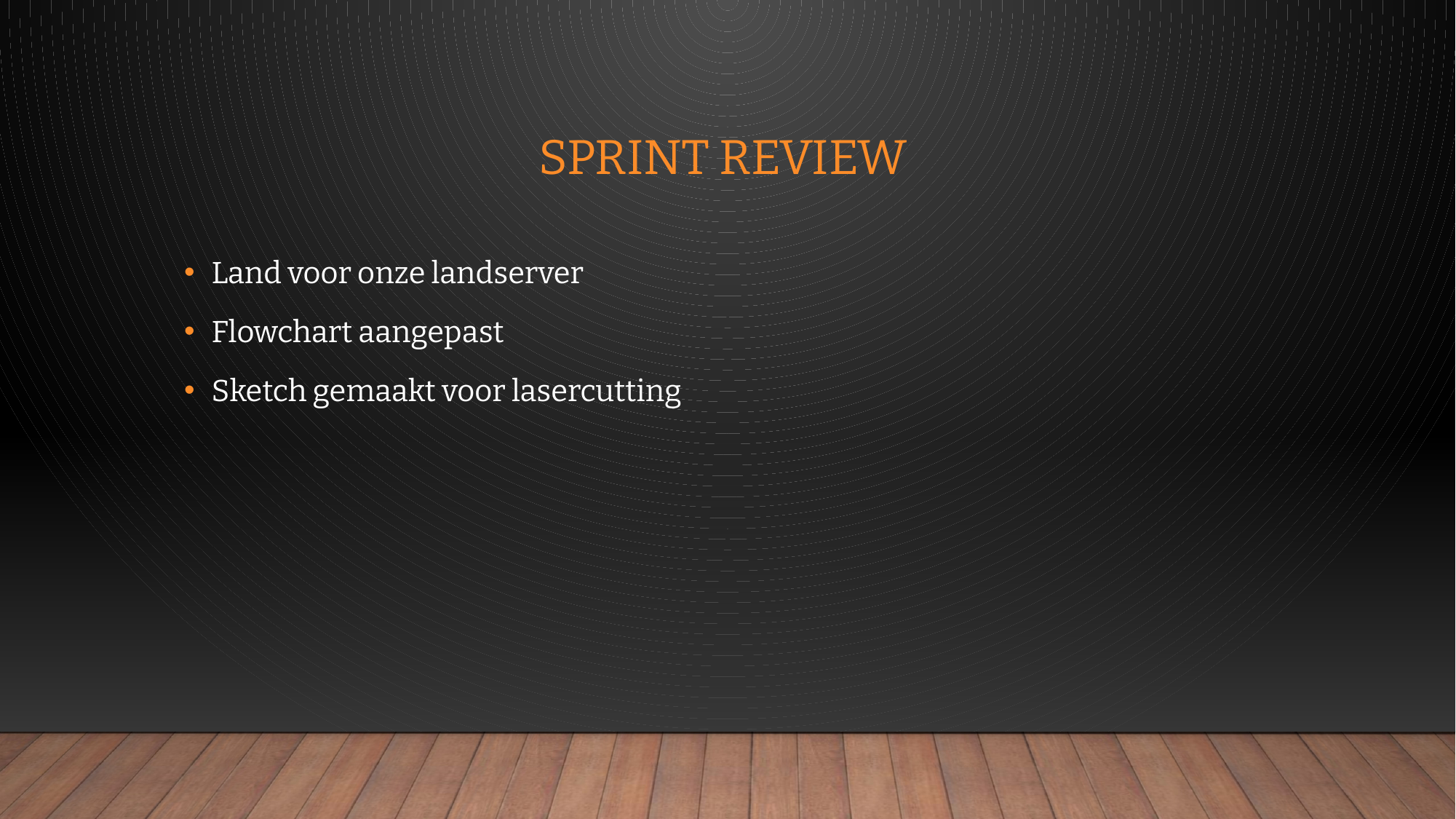

# Sprint review
Land voor onze landserver
Flowchart aangepast
Sketch gemaakt voor lasercutting